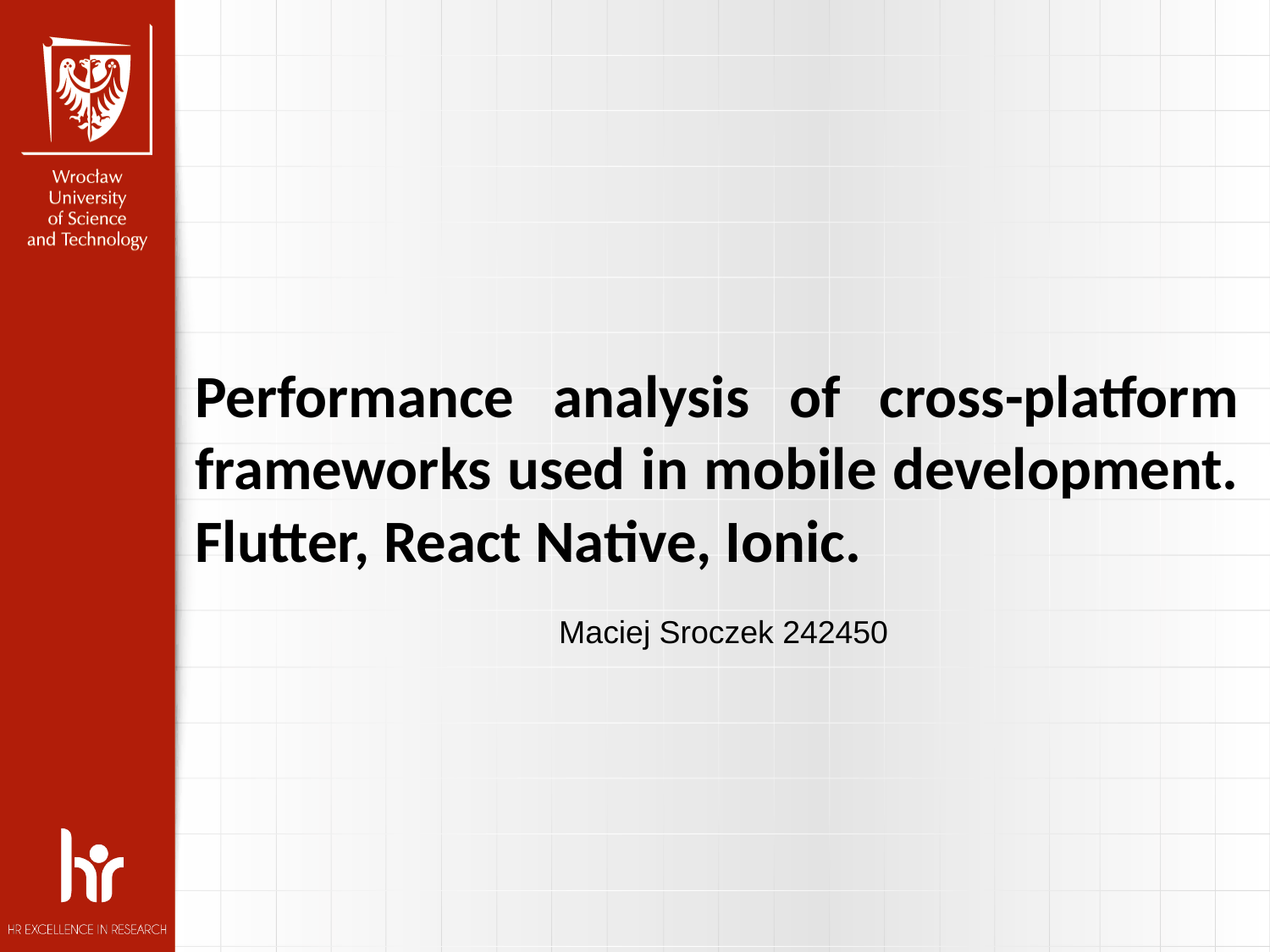

Performance analysis of cross-platform frameworks used in mobile development. Flutter, React Native, Ionic.
Maciej Sroczek 242450